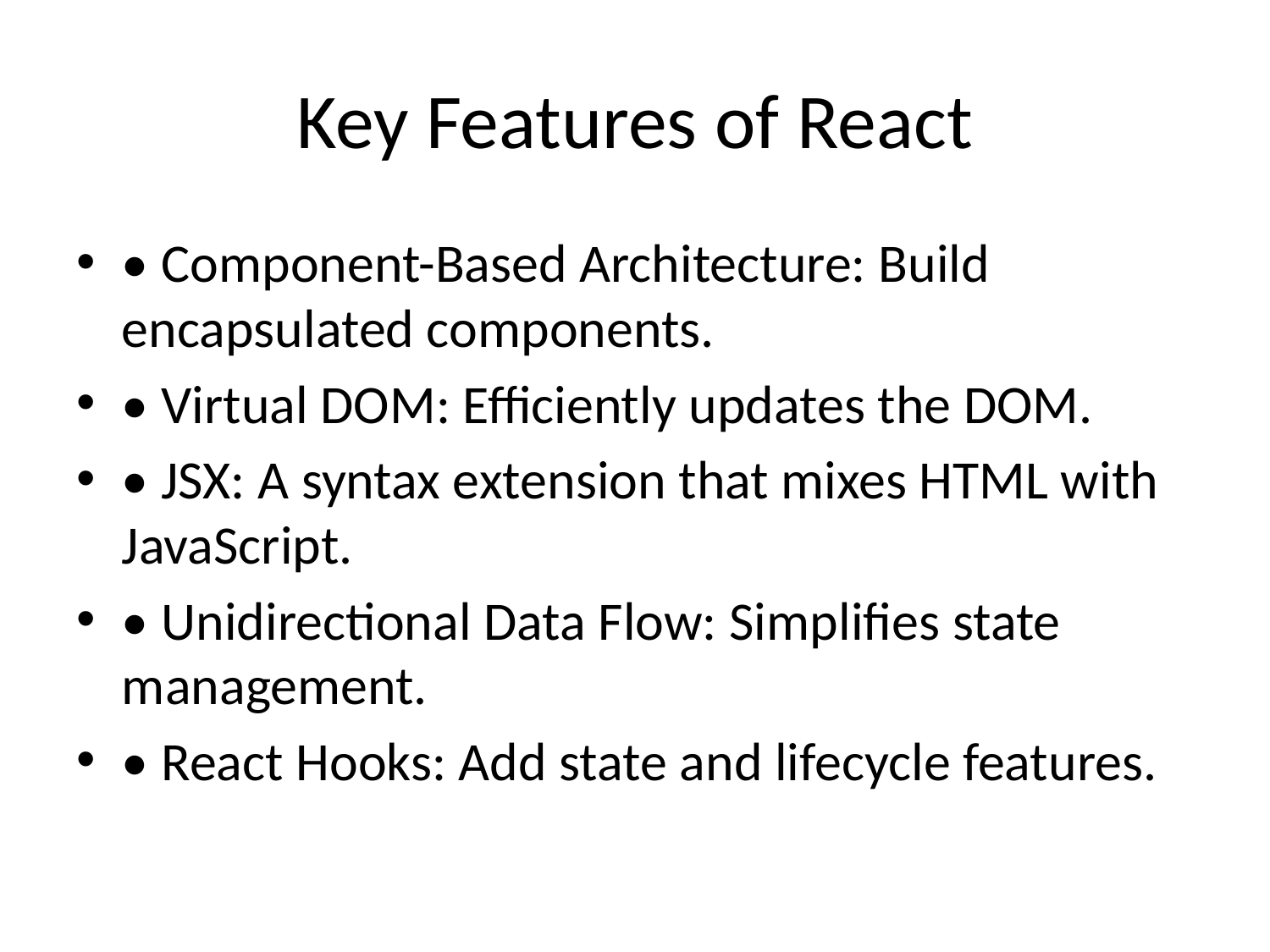

# Key Features of React
• Component-Based Architecture: Build encapsulated components.
• Virtual DOM: Efficiently updates the DOM.
• JSX: A syntax extension that mixes HTML with JavaScript.
• Unidirectional Data Flow: Simplifies state management.
• React Hooks: Add state and lifecycle features.